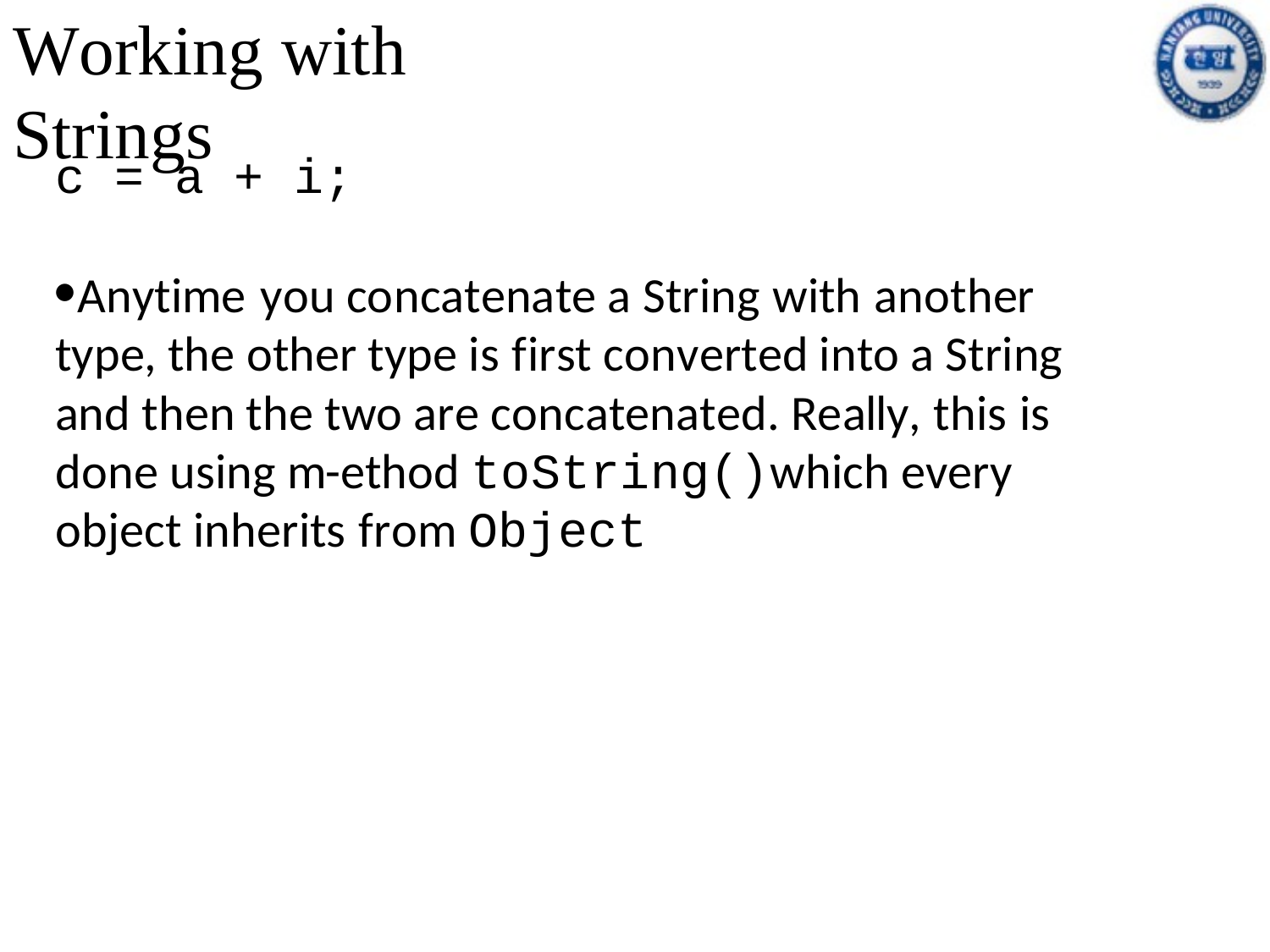

Working with Strings
c = a + i;
Anytime you concatenate a String with another type, the other type is first converted into a String and then the two are concatenated. Really, this is done using m-ethod toString()which every object inherits from Object